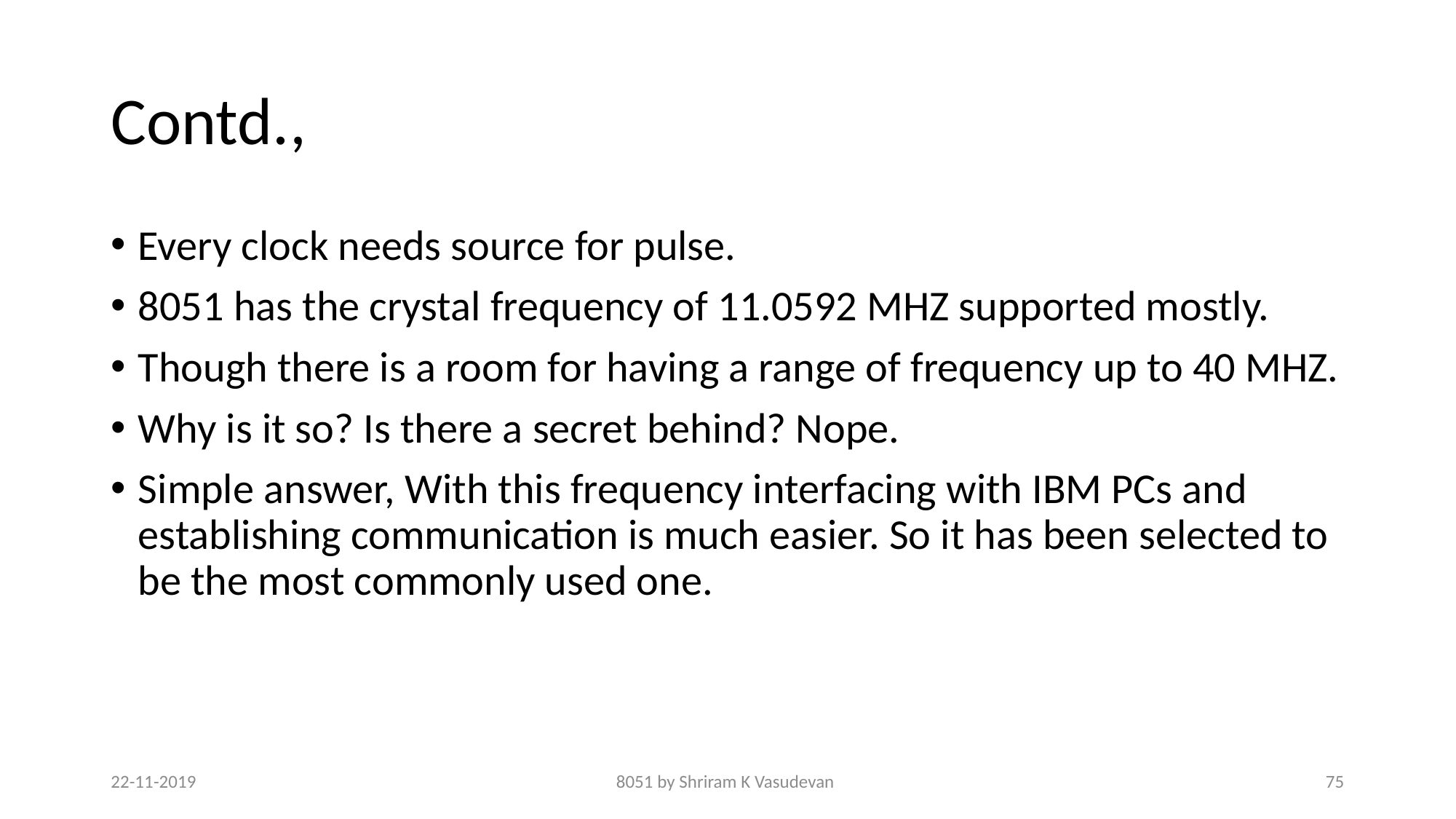

# Contd.,
Every clock needs source for pulse.
8051 has the crystal frequency of 11.0592 MHZ supported mostly.
Though there is a room for having a range of frequency up to 40 MHZ.
Why is it so? Is there a secret behind? Nope.
Simple answer, With this frequency interfacing with IBM PCs and establishing communication is much easier. So it has been selected to be the most commonly used one.

22-11-2019
8051 by Shriram K Vasudevan
75